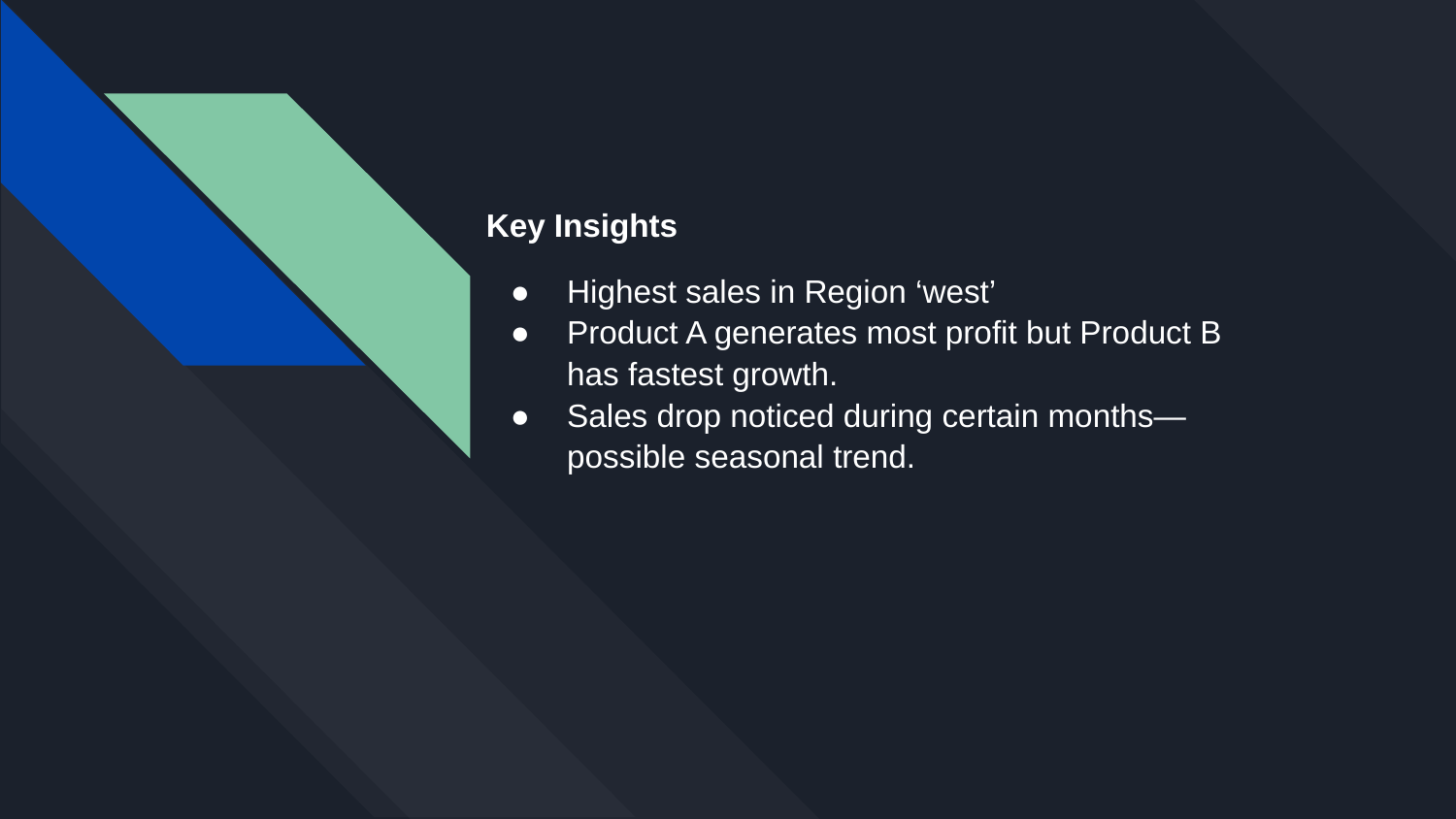

# Key Insights
Highest sales in Region ‘west’
Product A generates most profit but Product B has fastest growth.
Sales drop noticed during certain months—possible seasonal trend.